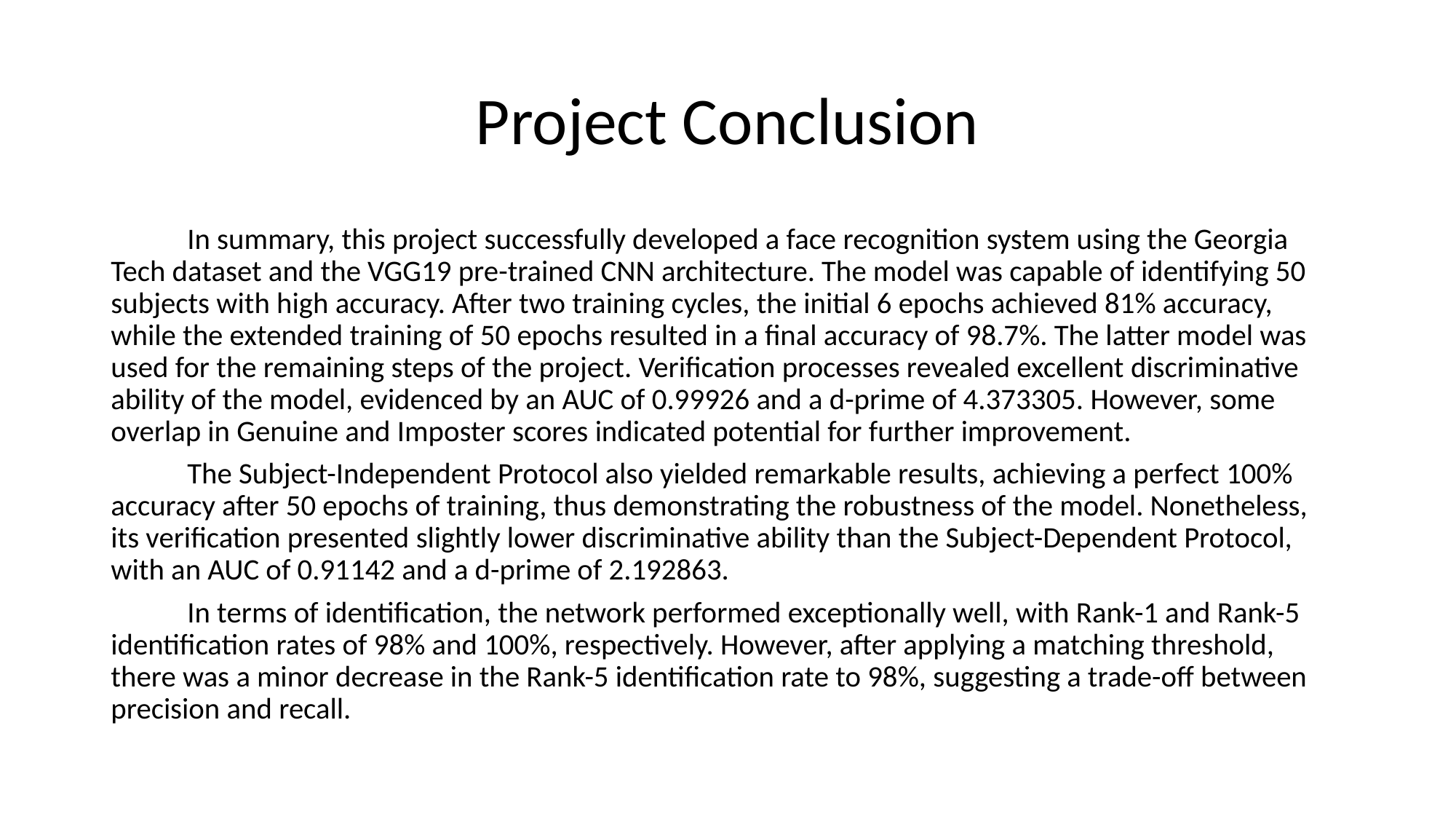

# Project Conclusion
	In summary, this project successfully developed a face recognition system using the Georgia Tech dataset and the VGG19 pre-trained CNN architecture. The model was capable of identifying 50 subjects with high accuracy. After two training cycles, the initial 6 epochs achieved 81% accuracy, while the extended training of 50 epochs resulted in a final accuracy of 98.7%. The latter model was used for the remaining steps of the project. Verification processes revealed excellent discriminative ability of the model, evidenced by an AUC of 0.99926 and a d-prime of 4.373305. However, some overlap in Genuine and Imposter scores indicated potential for further improvement.
	The Subject-Independent Protocol also yielded remarkable results, achieving a perfect 100% accuracy after 50 epochs of training, thus demonstrating the robustness of the model. Nonetheless, its verification presented slightly lower discriminative ability than the Subject-Dependent Protocol, with an AUC of 0.91142 and a d-prime of 2.192863.
	In terms of identification, the network performed exceptionally well, with Rank-1 and Rank-5 identification rates of 98% and 100%, respectively. However, after applying a matching threshold, there was a minor decrease in the Rank-5 identification rate to 98%, suggesting a trade-off between precision and recall.